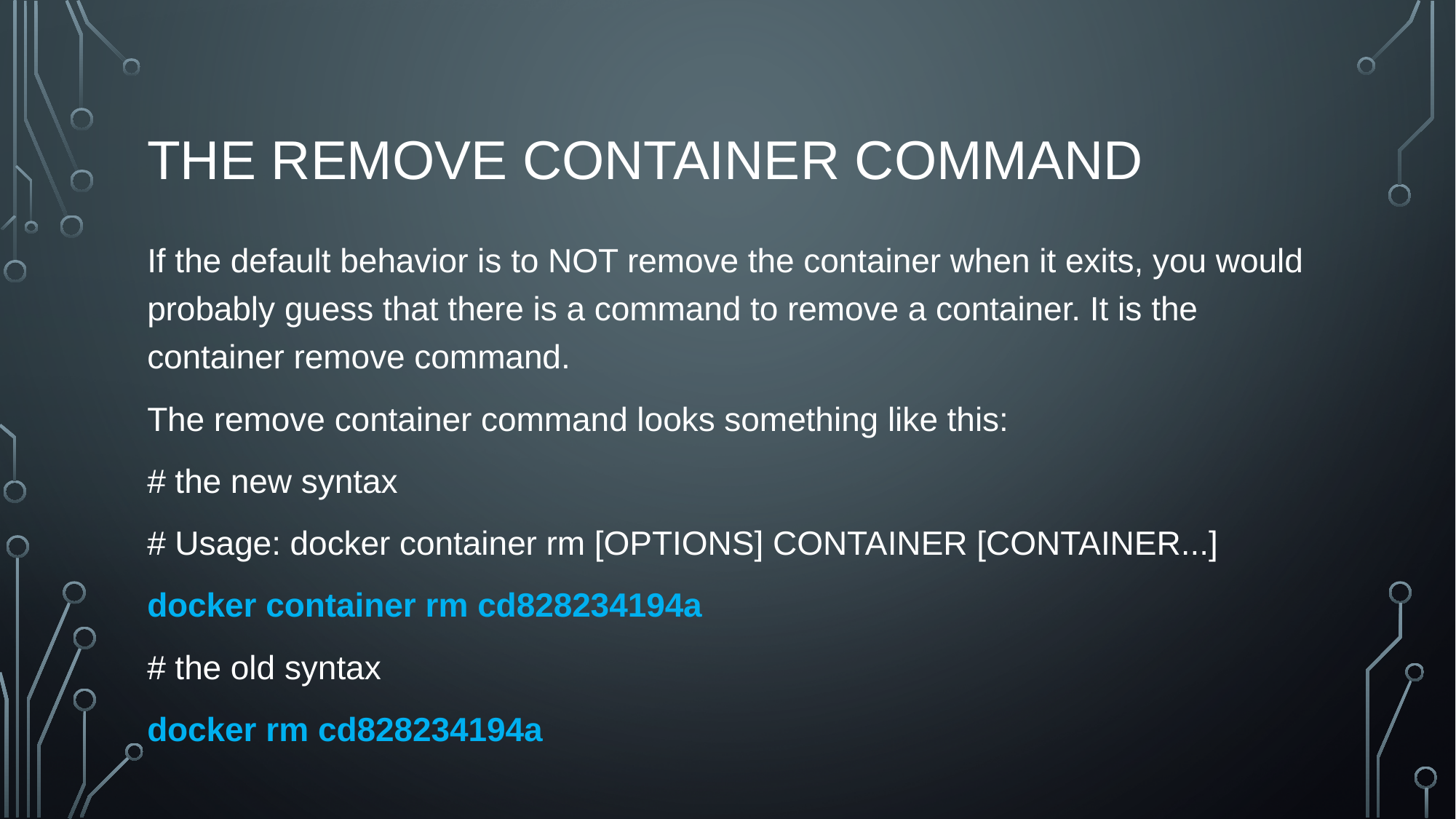

# The remove container command
If the default behavior is to NOT remove the container when it exits, you would probably guess that there is a command to remove a container. It is the container remove command.
The remove container command looks something like this:
# the new syntax
# Usage: docker container rm [OPTIONS] CONTAINER [CONTAINER...]
docker container rm cd828234194a
# the old syntax
docker rm cd828234194a